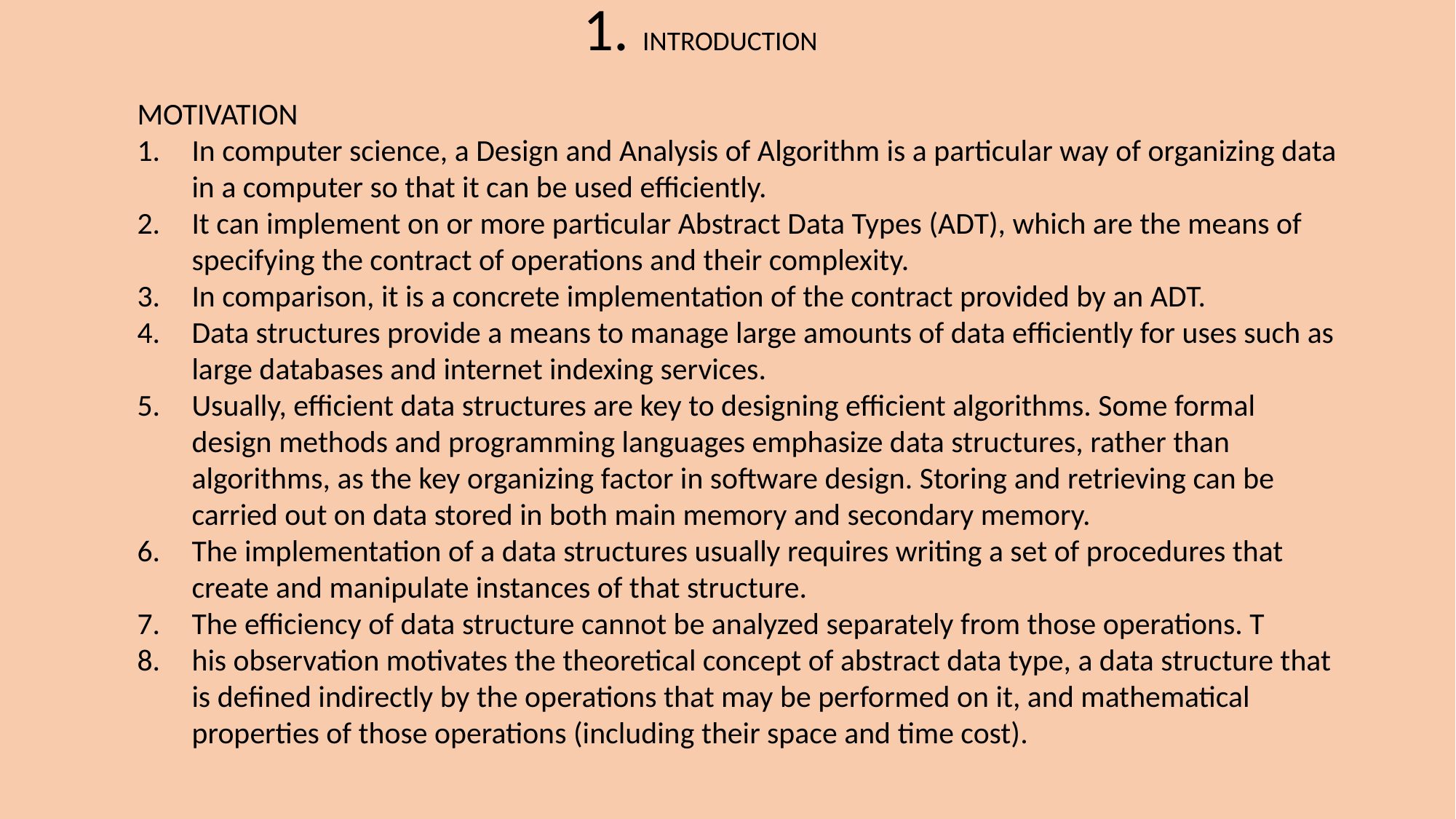

1. INTRODUCTION

MOTIVATION
In computer science, a Design and Analysis of Algorithm is a particular way of organizing data in a computer so that it can be used efficiently.
It can implement on or more particular Abstract Data Types (ADT), which are the means of specifying the contract of operations and their complexity.
In comparison, it is a concrete implementation of the contract provided by an ADT.
Data structures provide a means to manage large amounts of data efficiently for uses such as large databases and internet indexing services.
Usually, efficient data structures are key to designing efficient algorithms. Some formal design methods and programming languages emphasize data structures, rather than algorithms, as the key organizing factor in software design. Storing and retrieving can be carried out on data stored in both main memory and secondary memory.
The implementation of a data structures usually requires writing a set of procedures that create and manipulate instances of that structure.
The efficiency of data structure cannot be analyzed separately from those operations. T
his observation motivates the theoretical concept of abstract data type, a data structure that is defined indirectly by the operations that may be performed on it, and mathematical properties of those operations (including their space and time cost).